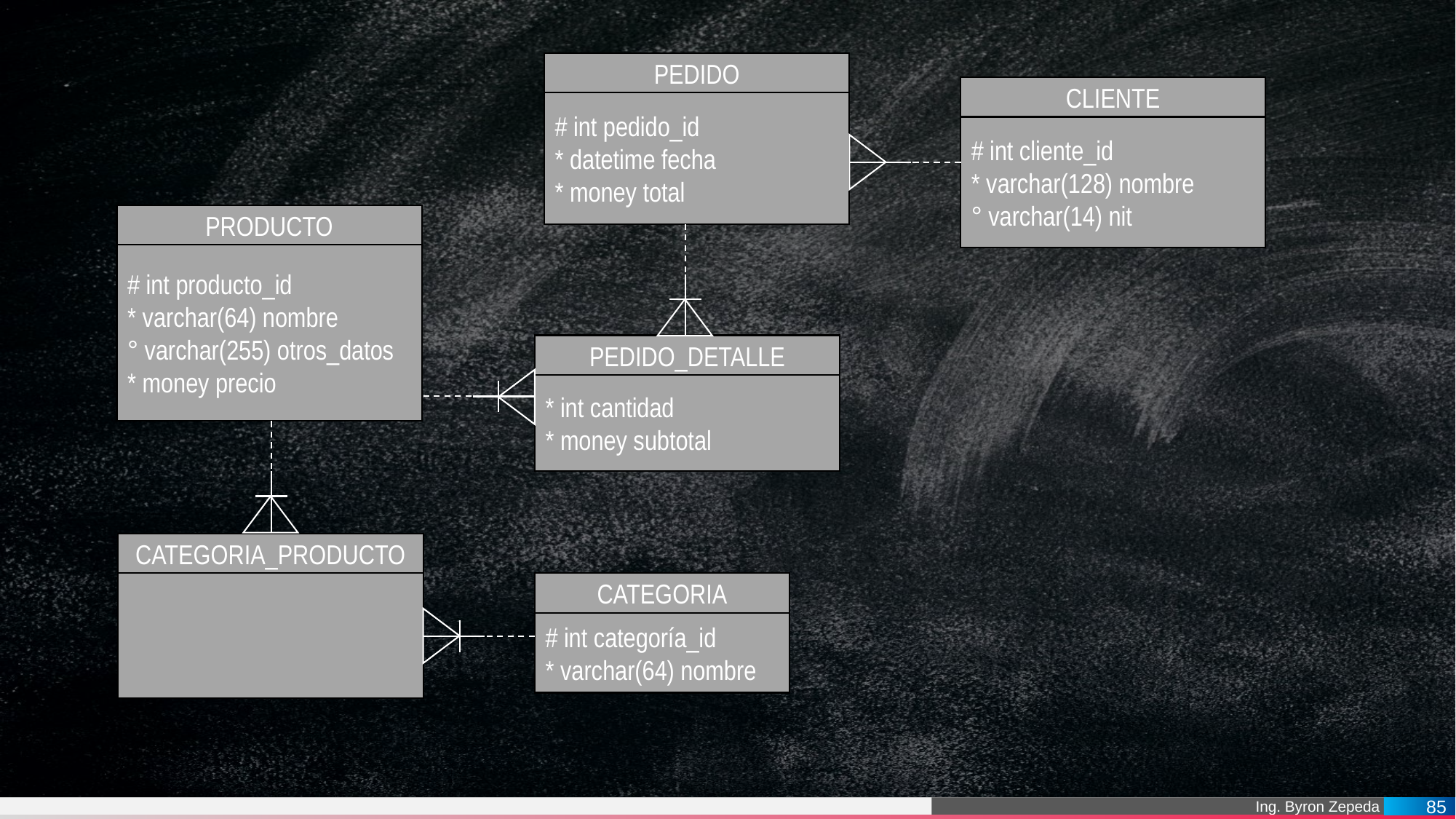

PEDIDO
# int pedido_id
* datetime fecha
* money total
CLIENTE
# int cliente_id
* varchar(128) nombre
° varchar(14) nit

PRODUCTO
# int producto_id
* varchar(64) nombre
° varchar(255) otros_datos
* money precio

PEDIDO_DETALLE
* int cantidad
* money subtotal

CATEGORIA_PRODUCTO

CATEGORIA
# int categoría_id
* varchar(64) nombre

85